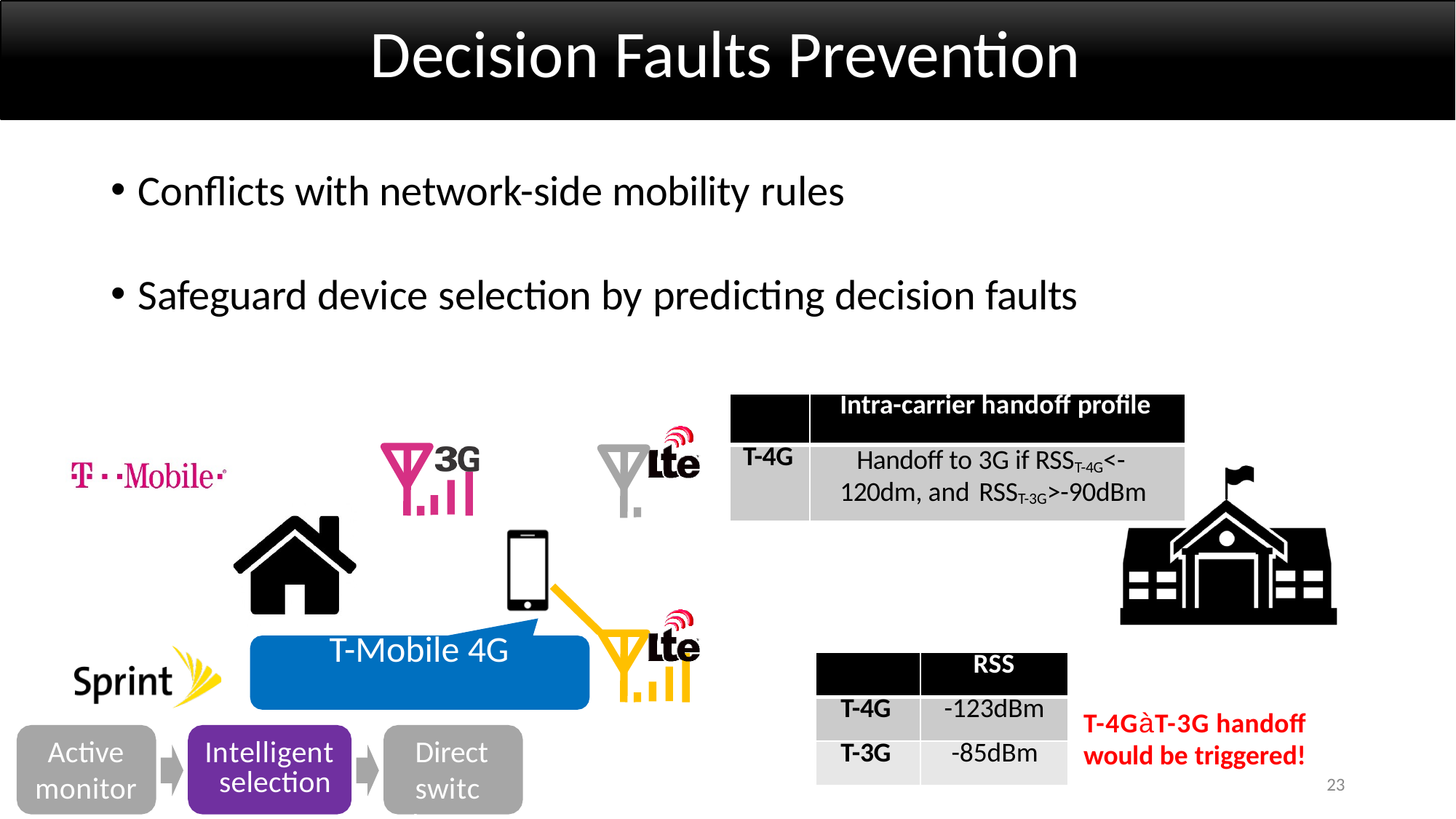

# Decision Faults Prevention
Conflicts with network-side mobility rules

Safeguard device selection by predicting decision faults
|  | Intra-carrier handoff profile |
| --- | --- |
| T-4G | Handoff to 3G if RSST-4G<- 120dm, and RSST-3G>-90dBm |

T-Mobile 4G  unreachable

|  | RSS |
| --- | --- |
| T-4G | -123dBm |
| T-3G | -85dBm |

T-4GàT-3G handoff

Intelligent  selection
Active
monitor
Direct
switch
would be triggered!

23